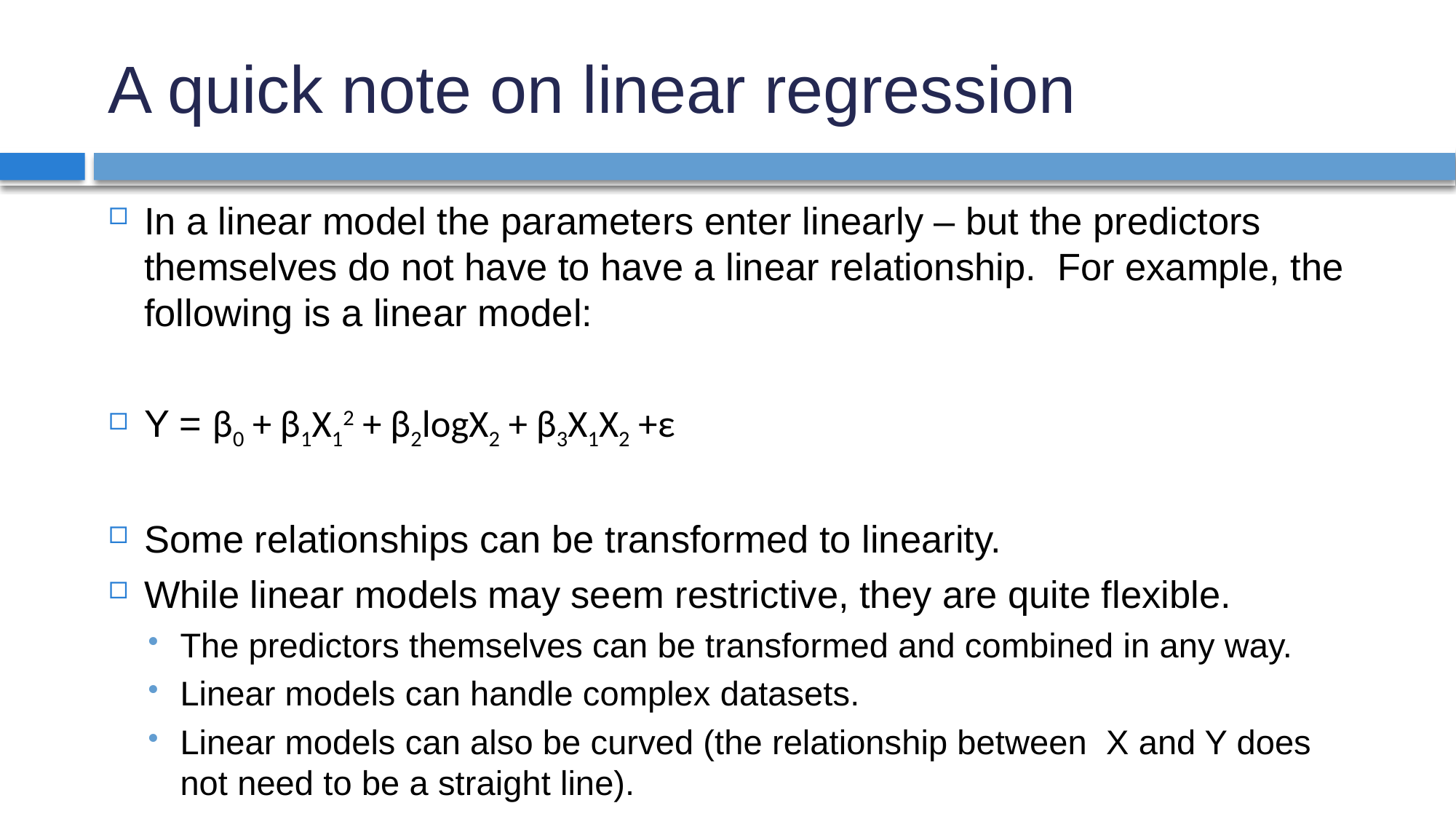

# A quick note on linear regression
In a linear model the parameters enter linearly – but the predictors themselves do not have to have a linear relationship.  For example, the following is a linear model:

Y = β0 + β1X12 + β2logX2 + β3X1X2 +ε

Some relationships can be transformed to linearity.
While linear models may seem restrictive, they are quite flexible.
The predictors themselves can be transformed and combined in any way.
Linear models can handle complex datasets.
Linear models can also be curved (the relationship between  X and Y does not need to be a straight line).